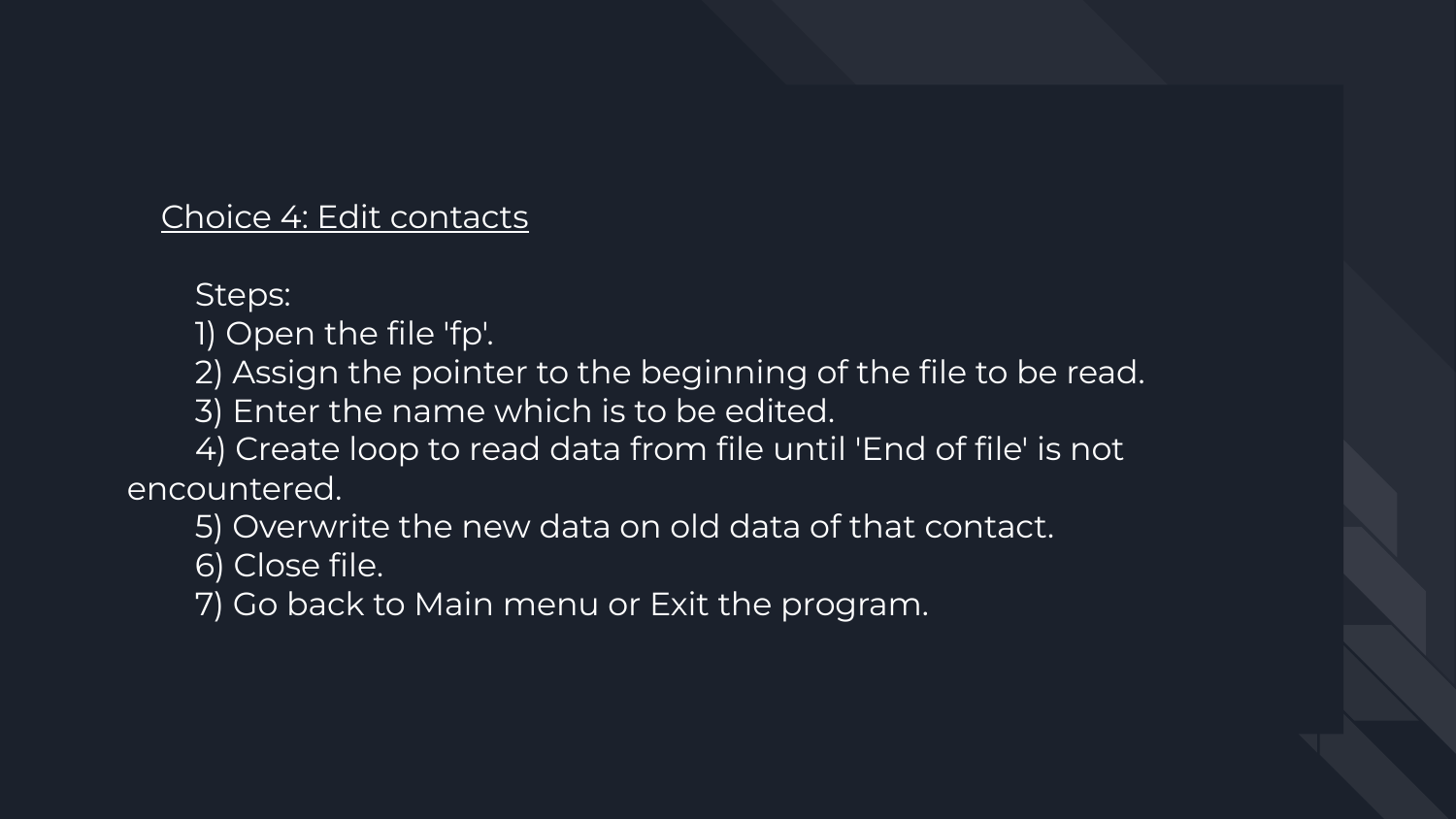

# Choice 4: Edit contacts

        Steps:
        1) Open the file 'fp'.
        2) Assign the pointer to the beginning of the file to be read.
        3) Enter the name which is to be edited.
        4) Create loop to read data from file until 'End of file' is not encountered.
        5) Overwrite the new data on old data of that contact.
        6) Close file.
        7) Go back to Main menu or Exit the program.